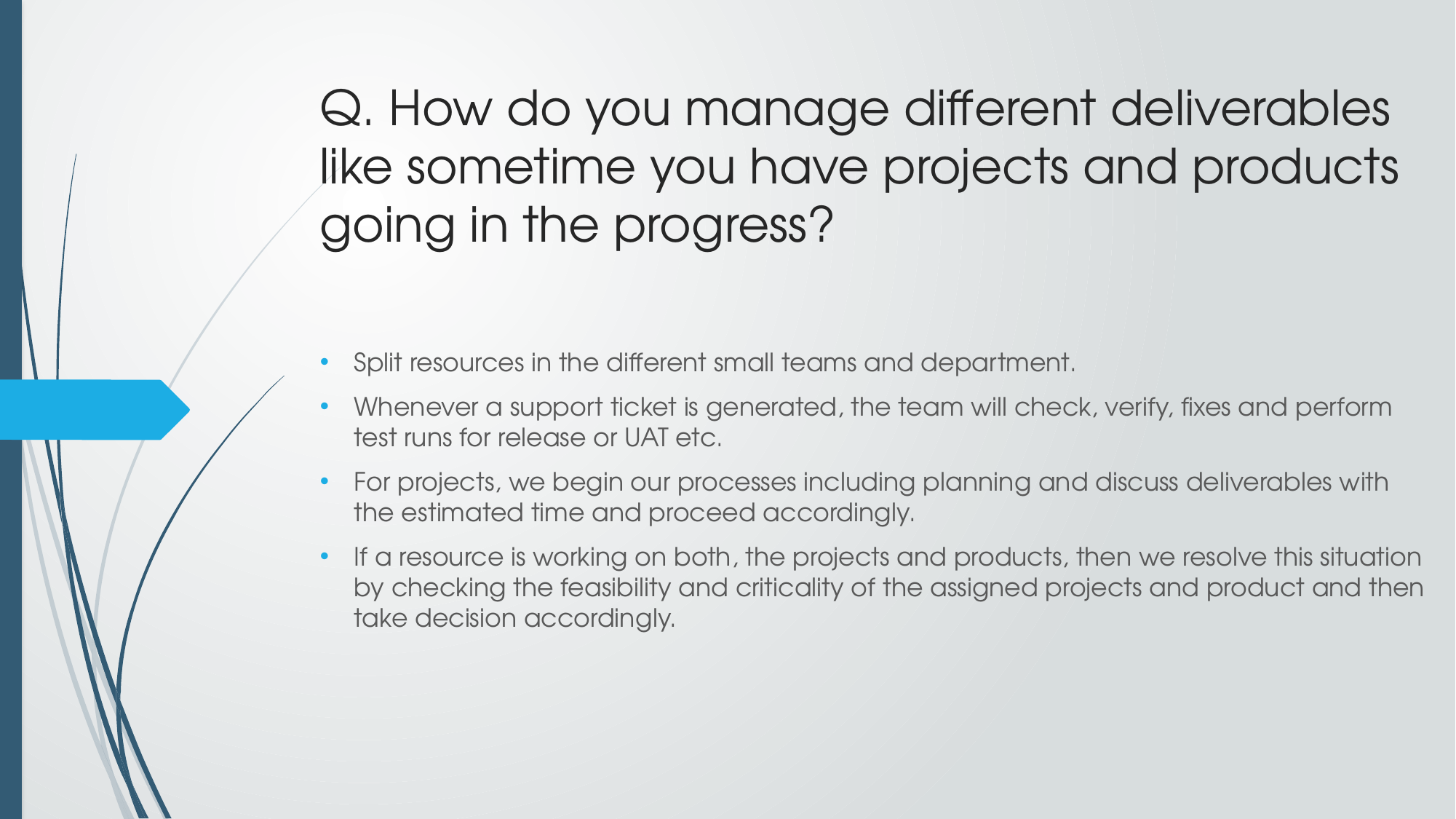

# Q. How do you manage different deliverables like sometime you have projects and products going in the progress?
Split resources in the different small teams and department.
Whenever a support ticket is generated, the team will check, verify, fixes and perform test runs for release or UAT etc.
For projects, we begin our processes including planning and discuss deliverables with the estimated time and proceed accordingly.
If a resource is working on both, the projects and products, then we resolve this situation by checking the feasibility and criticality of the assigned projects and product and then take decision accordingly.